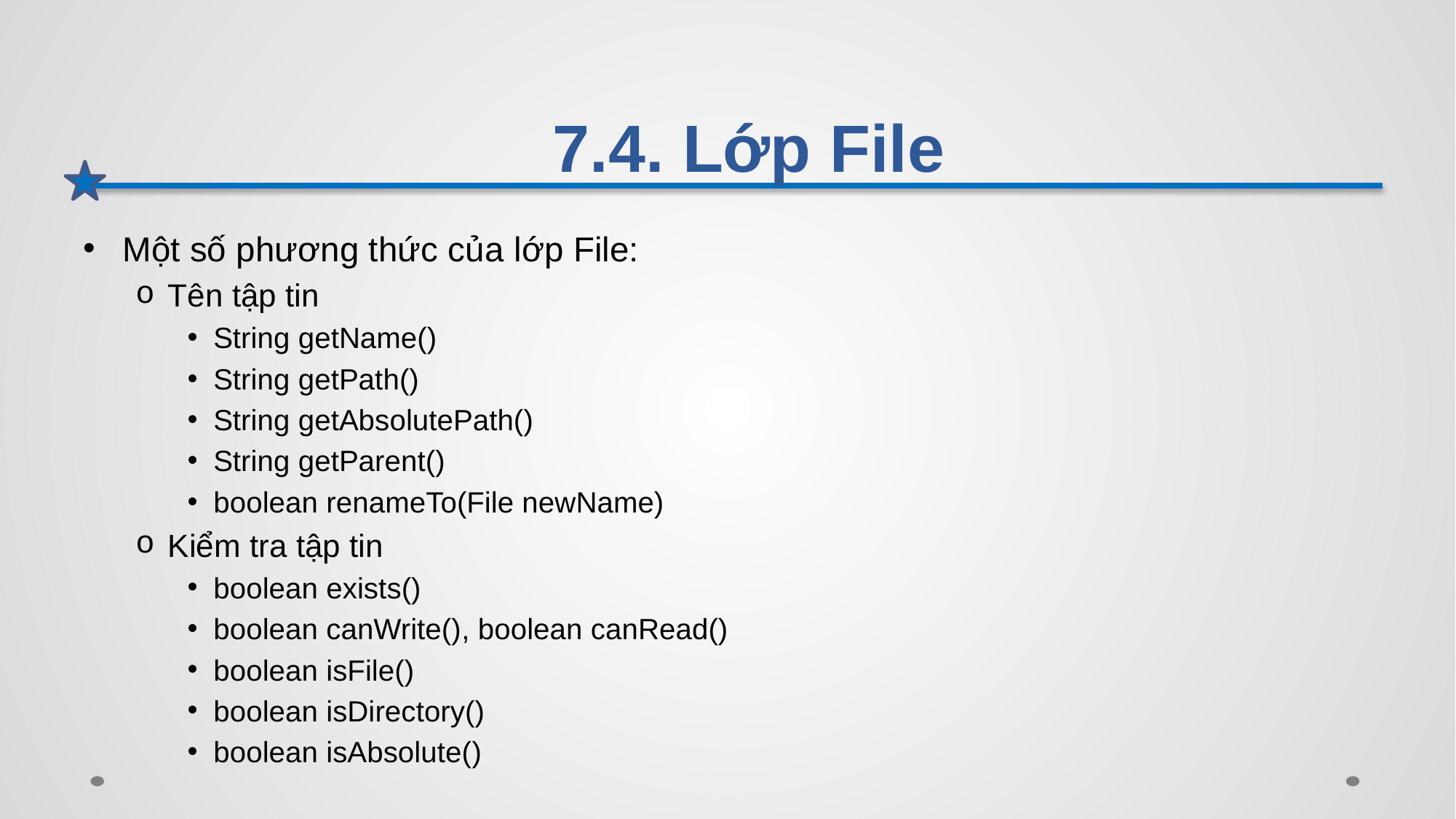

# 7.4. Lớp File
Một số phương thức của lớp File:
Tên tập tin
String getName()
String getPath()
String getAbsolutePath()
String getParent()
boolean renameTo(File newName)
Kiểm tra tập tin
boolean exists()
boolean canWrite(), boolean canRead()
boolean isFile()
boolean isDirectory()
boolean isAbsolute()